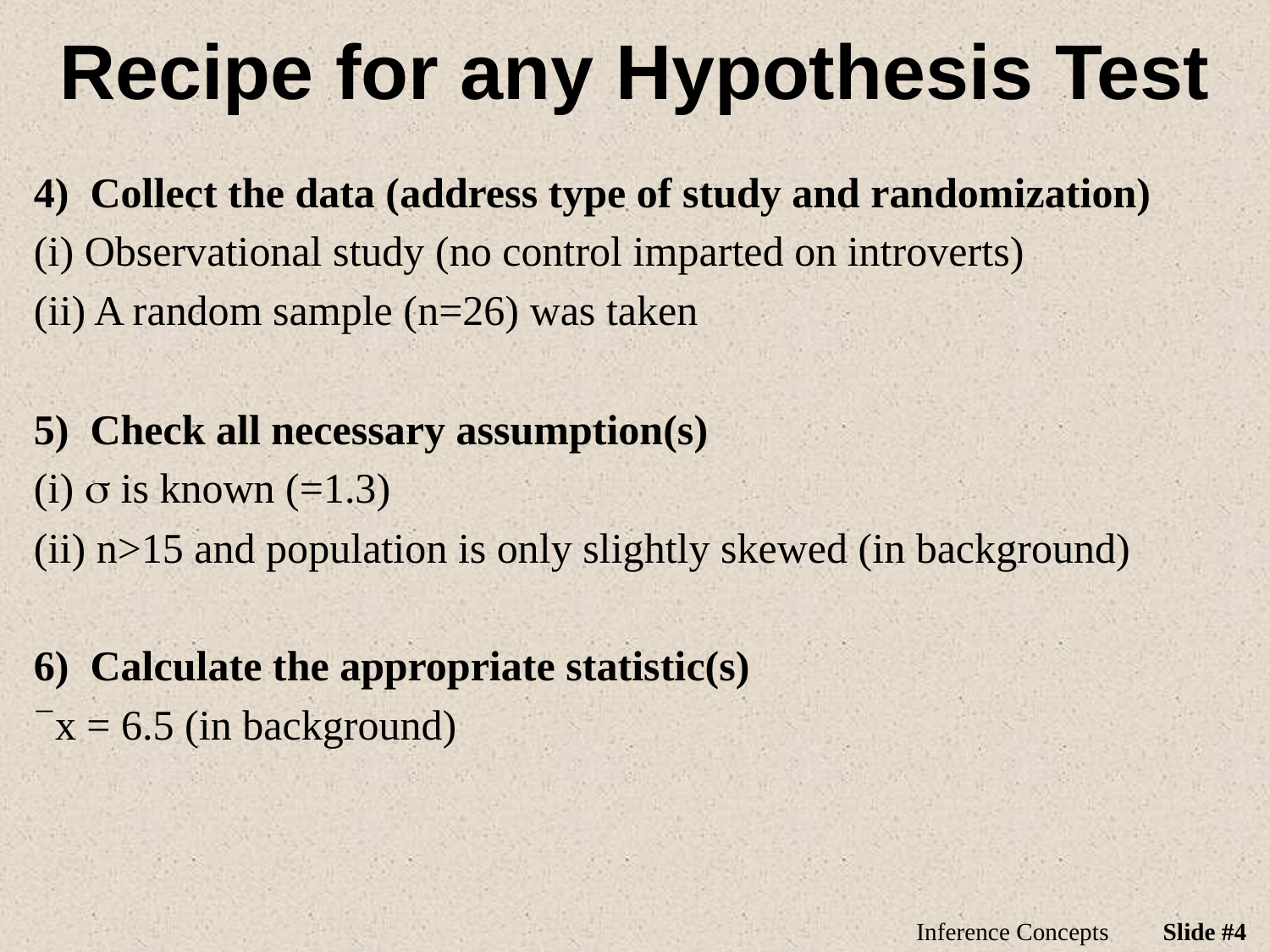

# Recipe for any Hypothesis Test
4)  Collect the data (address type of study and randomization)
(i) Observational study (no control imparted on introverts)
(ii) A random sample (n=26) was taken

5)  Check all necessary assumption(s)
(i) σ is known (=1.3)
(ii) n>15 and population is only slightly skewed (in background)

6)  Calculate the appropriate statistic(s)
x = 6.5 (in background)

Inference Concepts
Slide #4